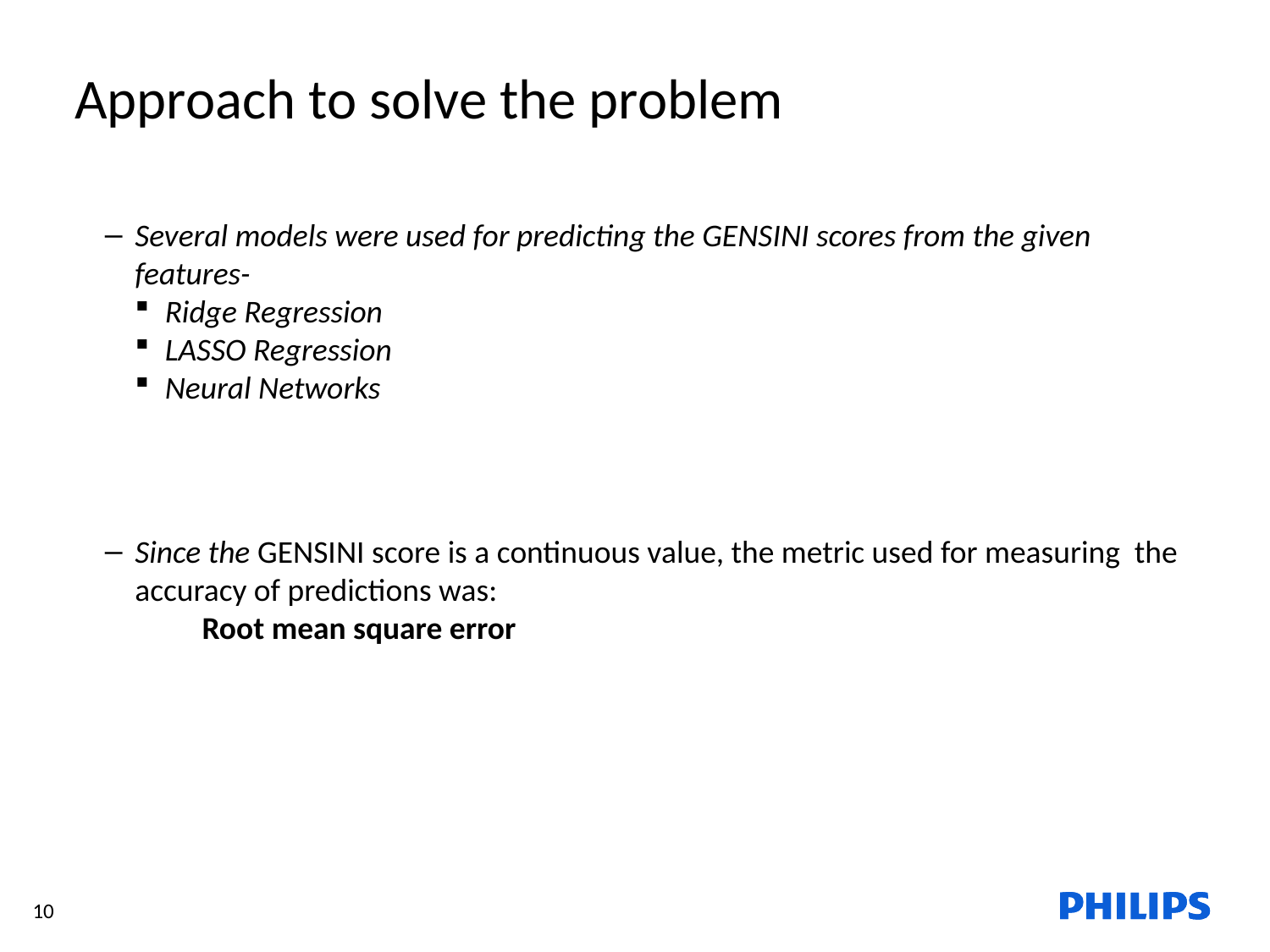

Approach to solve the problem
Several models were used for predicting the GENSINI scores from the given features-
Ridge Regression
LASSO Regression
Neural Networks

Since the GENSINI score is a continuous value, the metric used for measuring  the accuracy of predictions was:
	Root mean square error